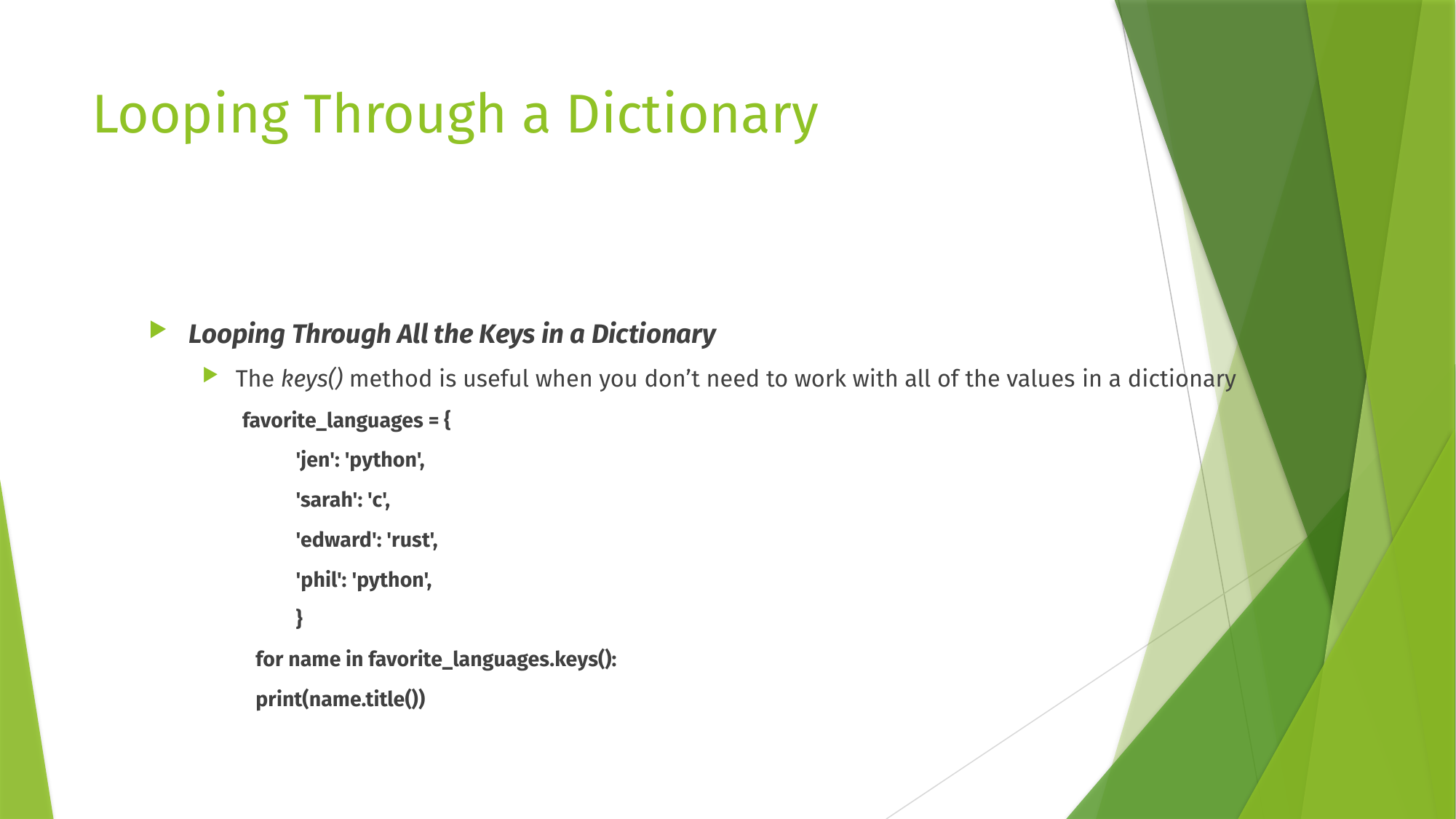

# Looping Through a Dictionary
Looping Through All the Keys in a Dictionary
The keys() method is useful when you don’t need to work with all of the values in a dictionary
favorite_languages = {
'jen': 'python',
'sarah': 'c',
'edward': 'rust',
'phil': 'python',
}
for name in favorite_languages.keys():
	print(name.title())